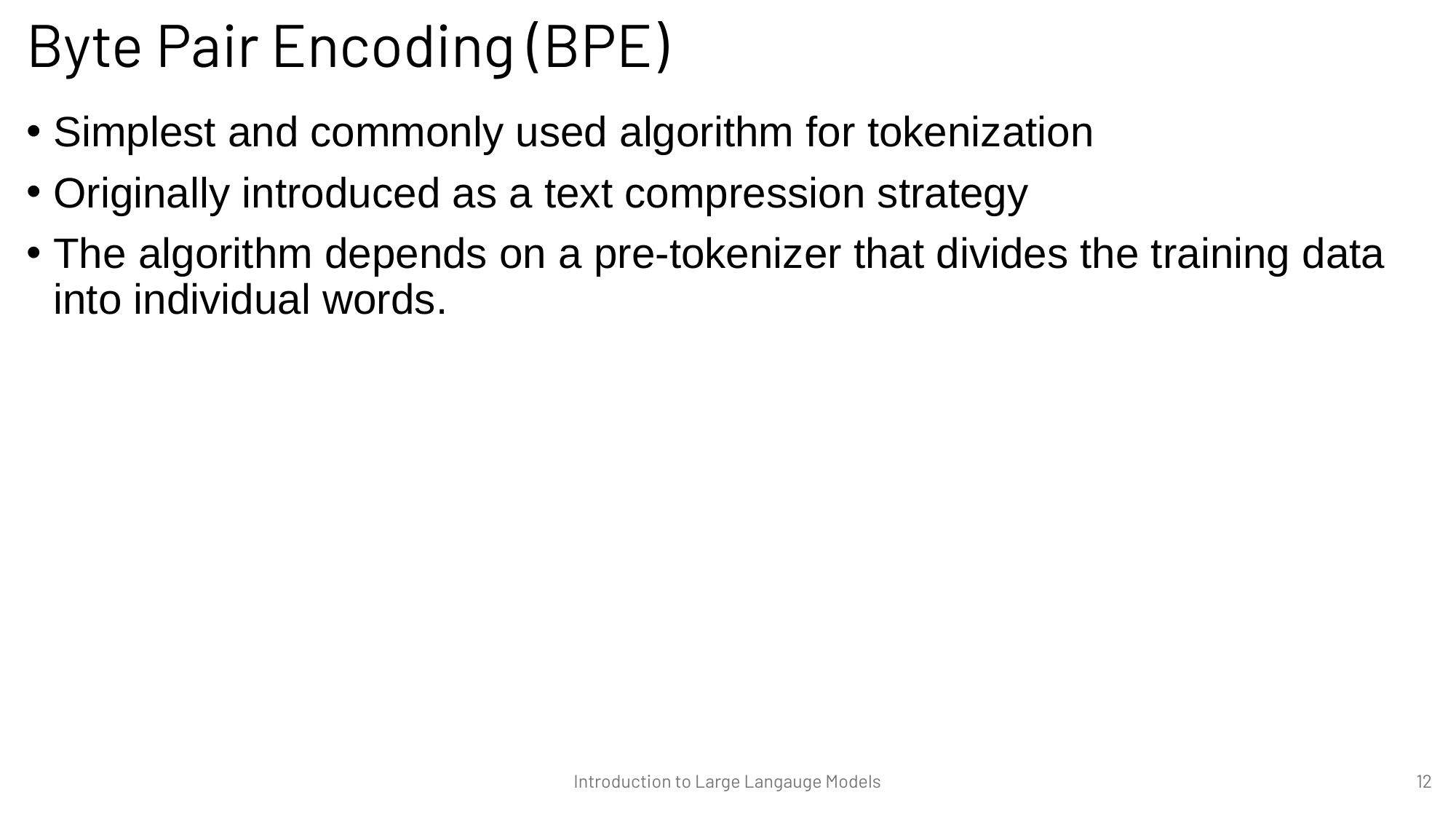

# Byte Pair Encoding (BPE)
Simplest and commonly used algorithm for tokenization
Originally introduced as a text compression strategy
The algorithm depends on a pre-tokenizer that divides the training data into individual words.
Introduction to Large Langauge Models
12